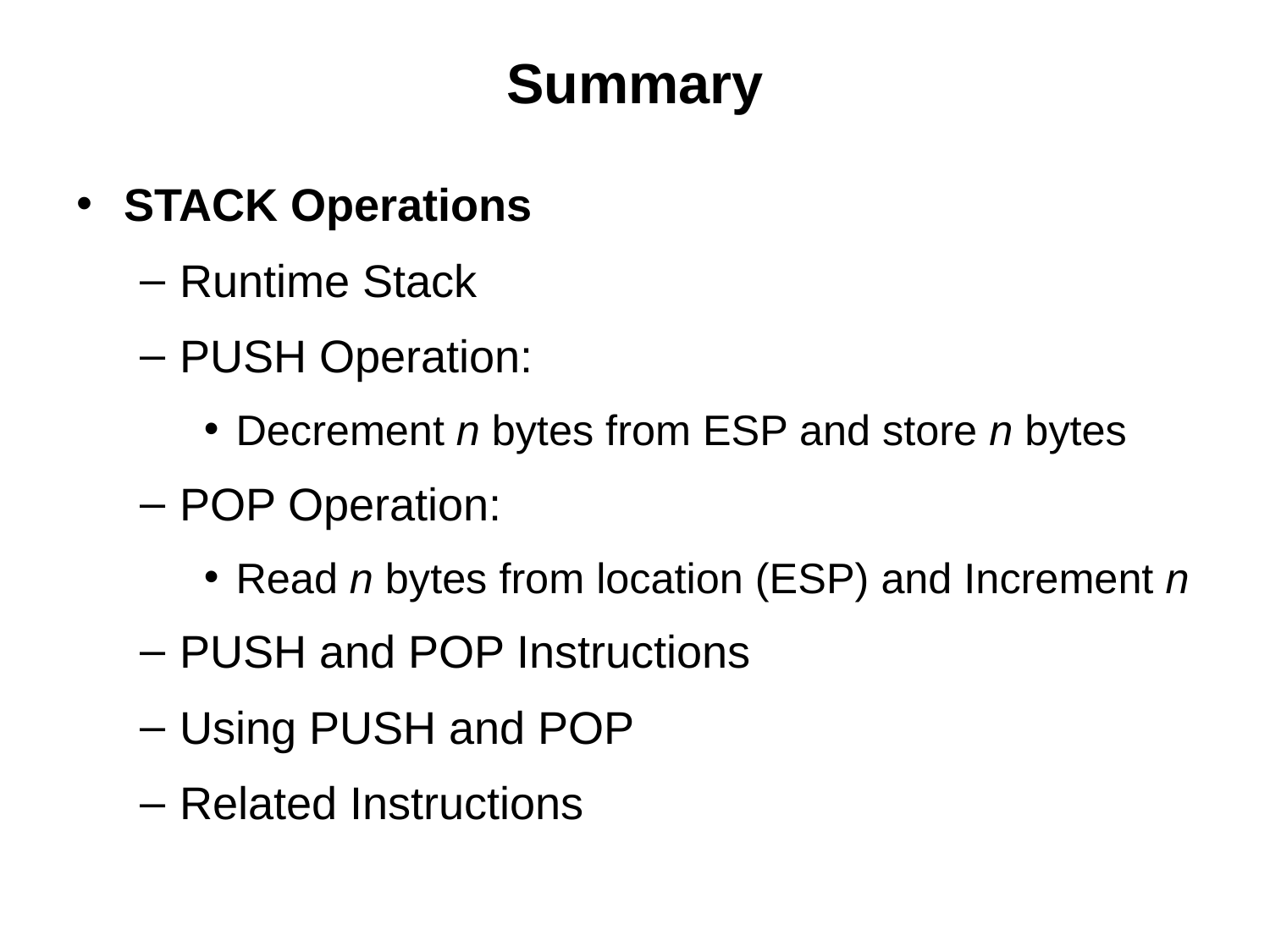

# Summary
STACK Operations
Runtime Stack
PUSH Operation:
Decrement n bytes from ESP and store n bytes
POP Operation:
Read n bytes from location (ESP) and Increment n
PUSH and POP Instructions
Using PUSH and POP
Related Instructions